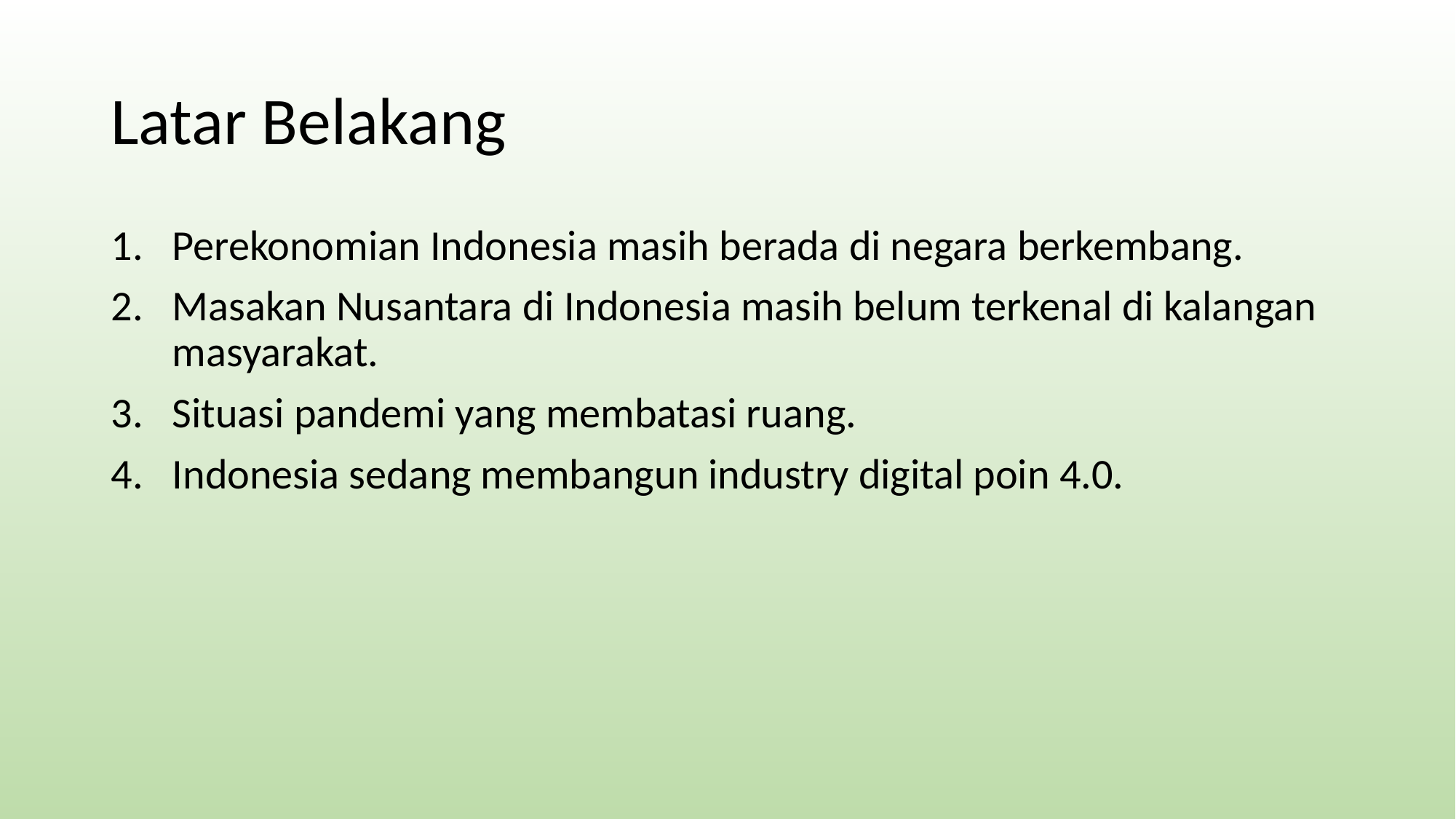

# Latar Belakang
Perekonomian Indonesia masih berada di negara berkembang.
Masakan Nusantara di Indonesia masih belum terkenal di kalangan masyarakat.
Situasi pandemi yang membatasi ruang.
Indonesia sedang membangun industry digital poin 4.0.